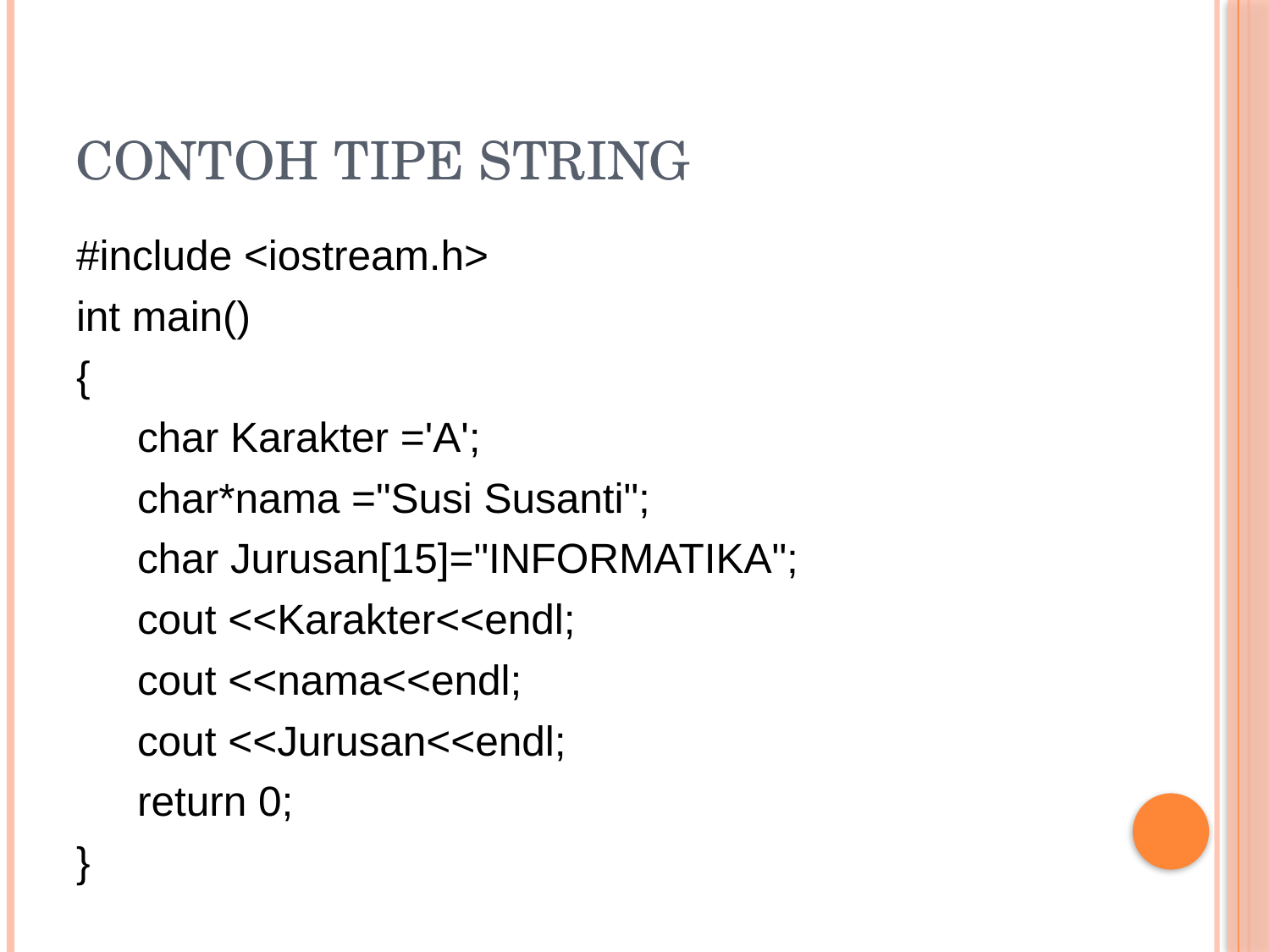

# Contoh Tipe String
#include <iostream.h>
int main()
{
	  char Karakter ='A';
	  char*nama ="Susi Susanti";
	  char Jurusan[15]="INFORMATIKA";
	  cout <<Karakter<<endl;
	  cout <<nama<<endl;
	  cout <<Jurusan<<endl;
	  return 0;
}